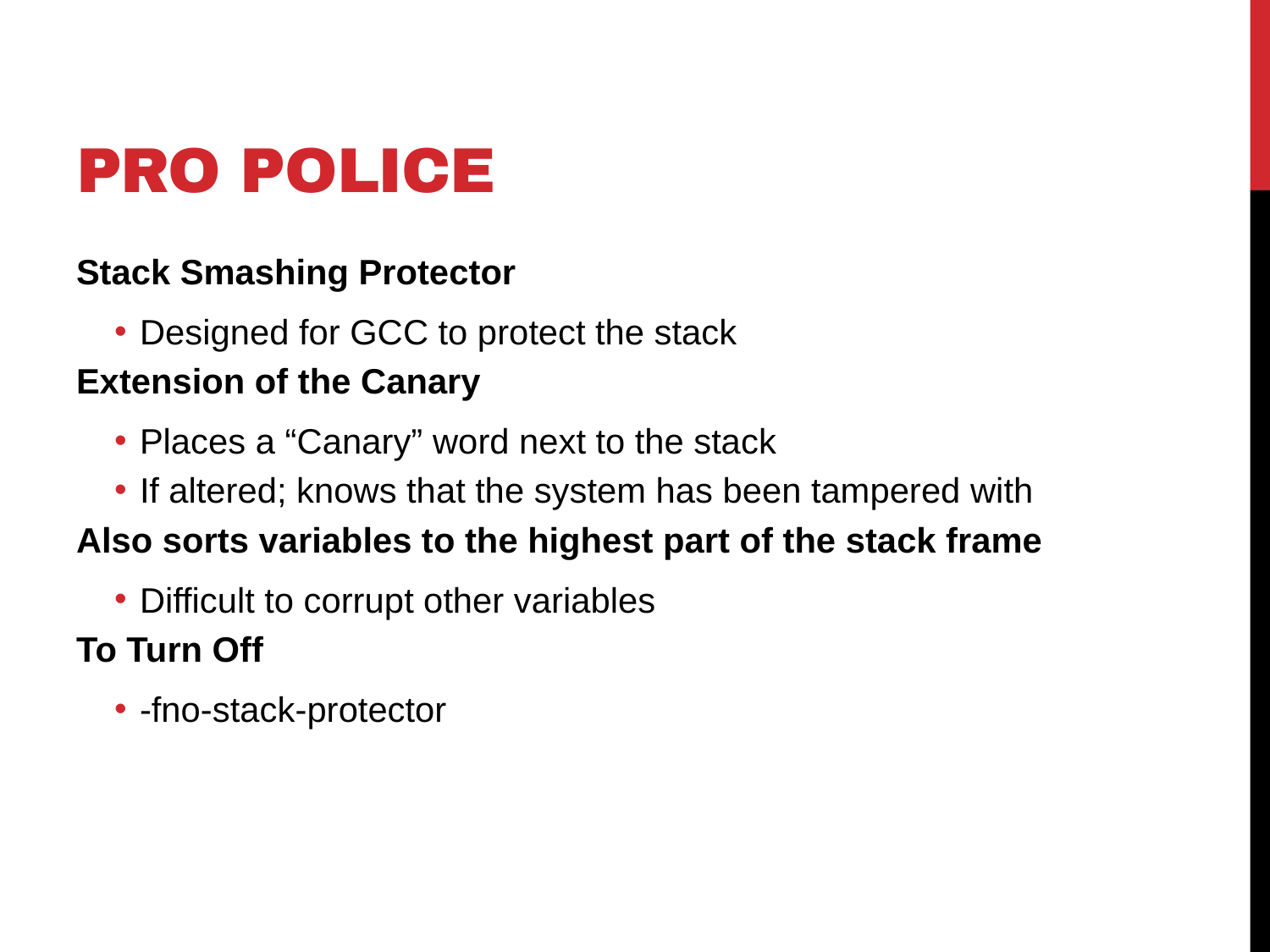

# Pro Police
Stack Smashing Protector
Designed for GCC to protect the stack
Extension of the Canary
Places a “Canary” word next to the stack
If altered; knows that the system has been tampered with
Also sorts variables to the highest part of the stack frame
Difficult to corrupt other variables
To Turn Off
-fno-stack-protector